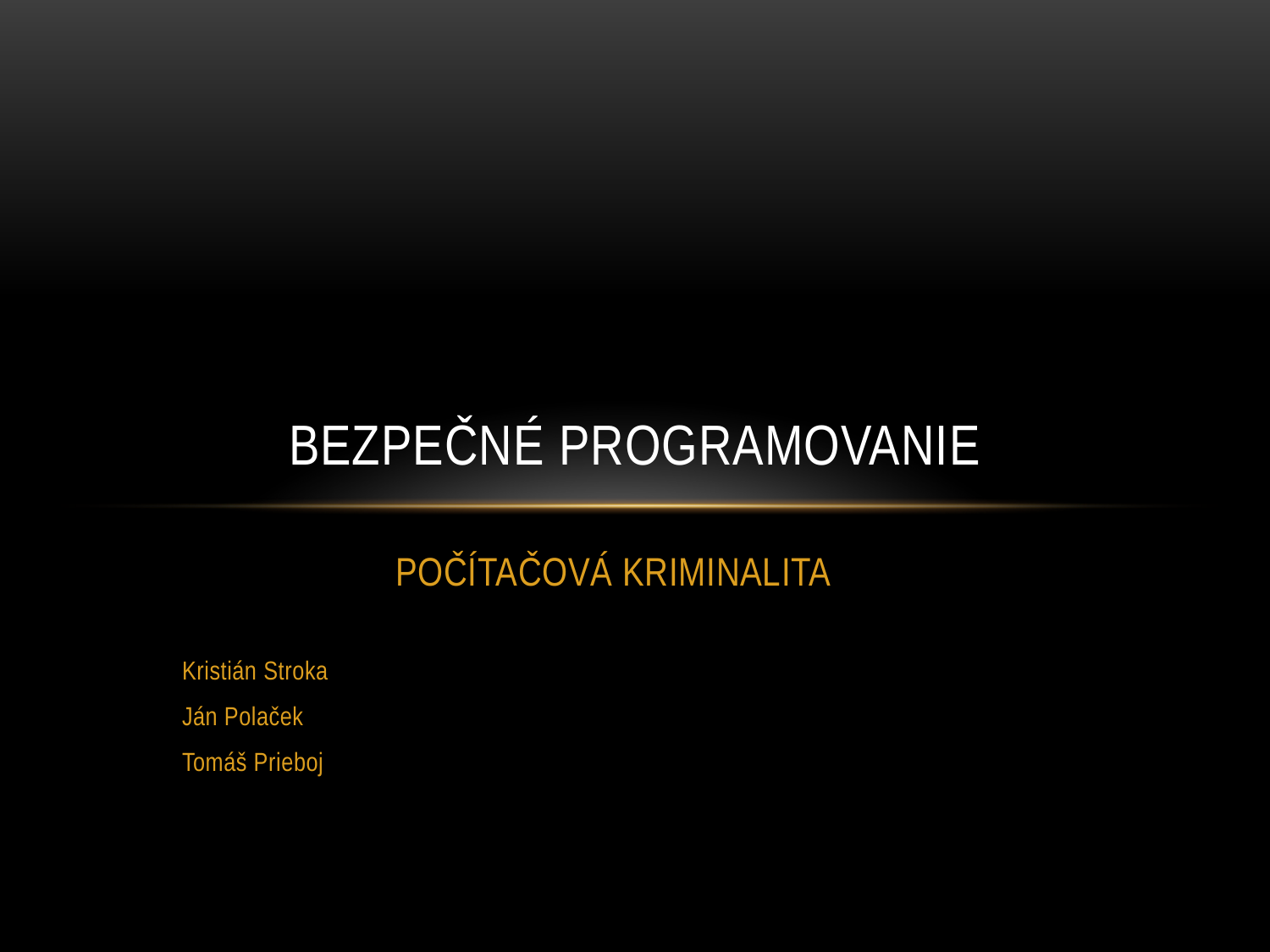

# BEZPEČNÉ PROGRAMOVANIE
POČÍTAČOVÁ KRIMINALITA

Kristián Stroka
Ján Polaček
Tomáš Prieboj